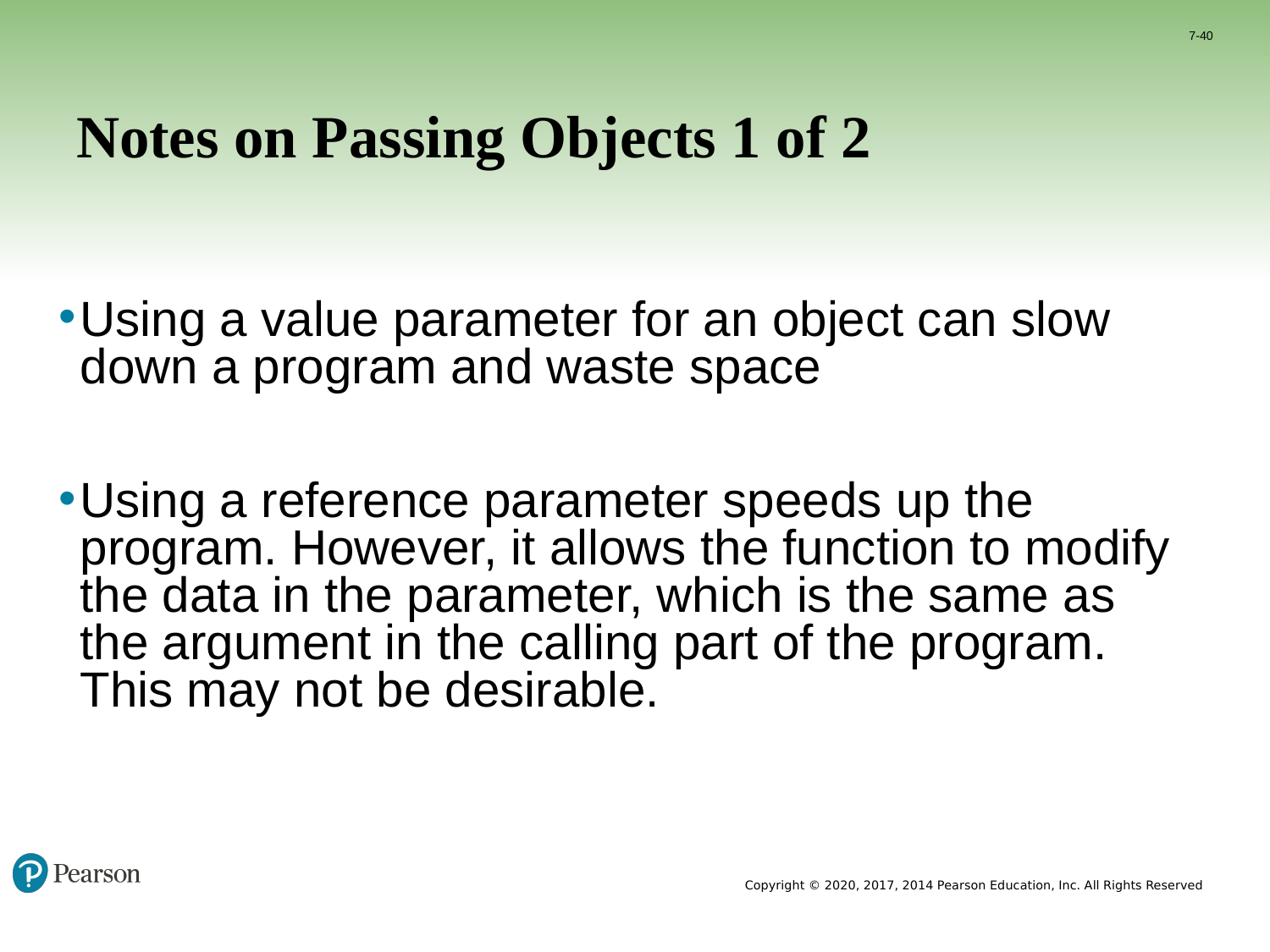

7-40
# Notes on Passing Objects 1 of 2
Using a value parameter for an object can slow down a program and waste space

Using a reference parameter speeds up the program. However, it allows the function to modify the data in the parameter, which is the same as the argument in the calling part of the program.  This may not be desirable.